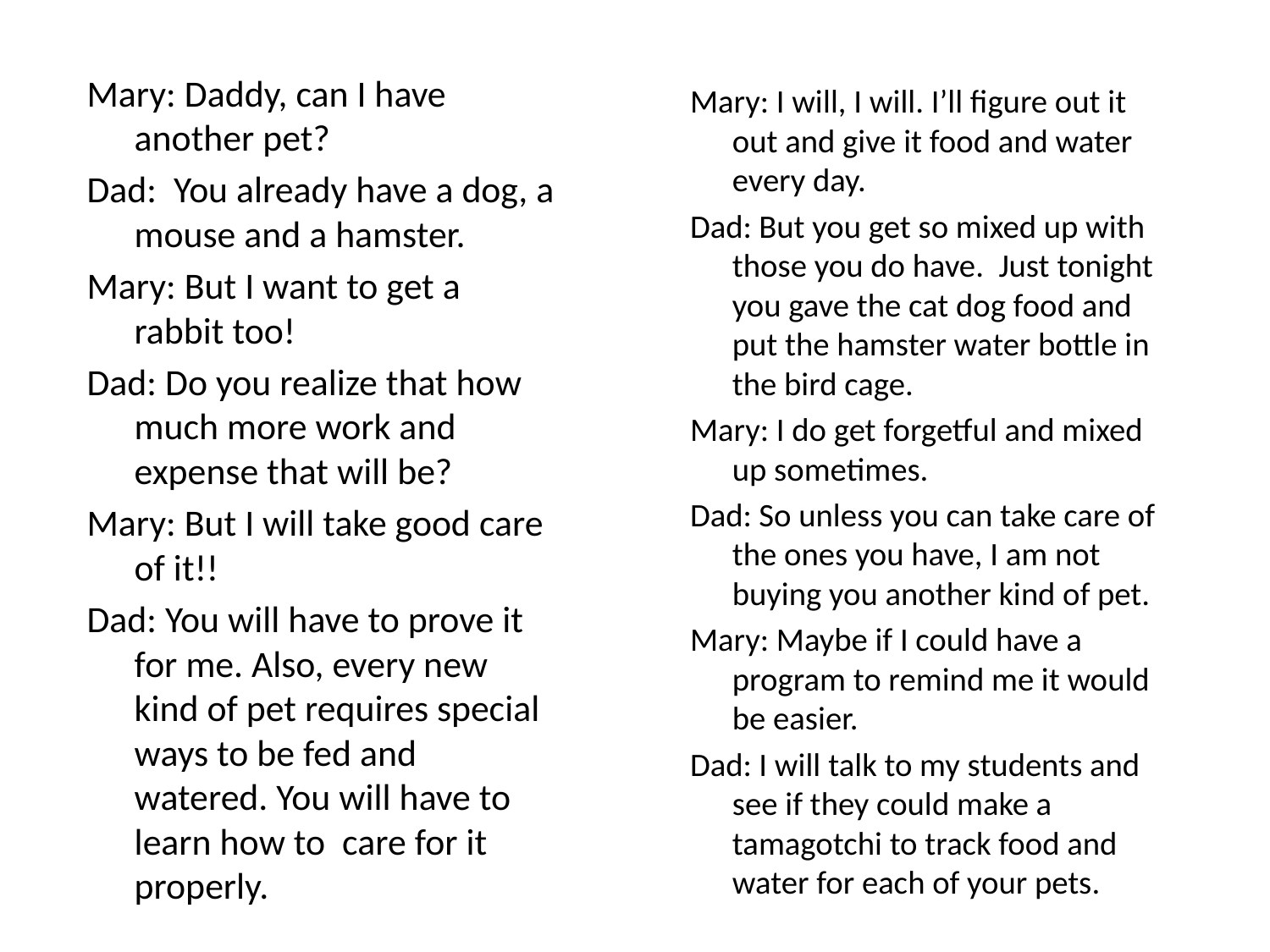

Mary: Daddy, can I have another pet?
Dad:  You already have a dog, a mouse and a hamster.
Mary: But I want to get a rabbit too!
Dad: Do you realize that how much more work and expense that will be?
Mary: But I will take good care of it!!
Dad: You will have to prove it for me. Also, every new kind of pet requires special ways to be fed and watered. You will have to learn how to  care for it properly.
Mary: I will, I will. I’ll figure out it out and give it food and water every day.
Dad: But you get so mixed up with those you do have.  Just tonight you gave the cat dog food and put the hamster water bottle in the bird cage.
Mary: I do get forgetful and mixed up sometimes.
Dad: So unless you can take care of the ones you have, I am not buying you another kind of pet.
Mary: Maybe if I could have a program to remind me it would be easier.
Dad: I will talk to my students and see if they could make a tamagotchi to track food and water for each of your pets.